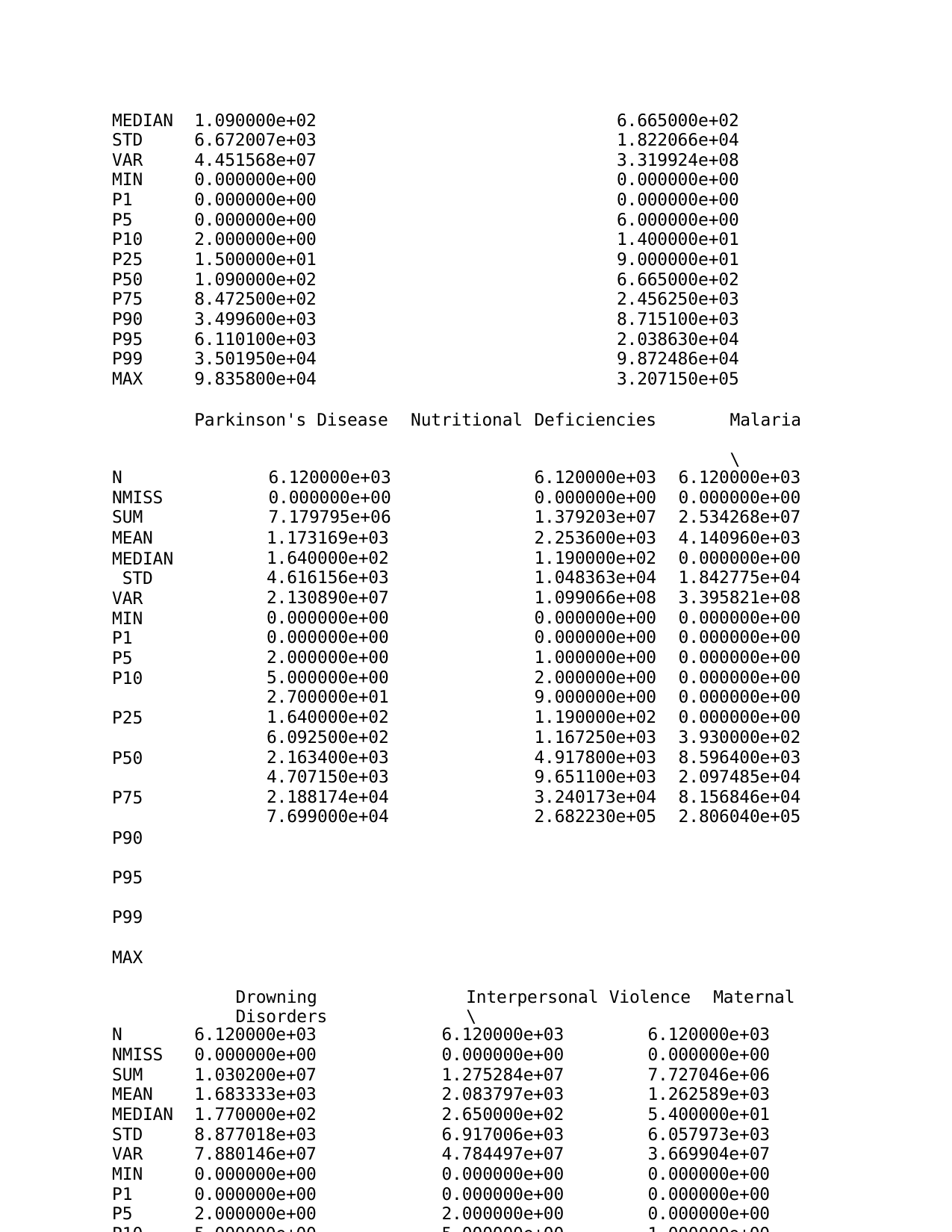

| MEDIAN | 1.090000e+02 | 6.665000e+02 |  |  |  |
| --- | --- | --- | --- | --- | --- |
| STD | 6.672007e+03 | 1.822066e+04 |  |  |  |
| VAR | 4.451568e+07 | 3.319924e+08 |  |  |  |
| MIN | 0.000000e+00 | 0.000000e+00 |  |  |  |
| P1 | 0.000000e+00 | 0.000000e+00 |  |  |  |
| P5 | 0.000000e+00 | 6.000000e+00 |  |  |  |
| P10 | 2.000000e+00 | 1.400000e+01 |  |  |  |
| P25 | 1.500000e+01 | 9.000000e+01 |  |  |  |
| P50 | 1.090000e+02 | 6.665000e+02 |  |  |  |
| P75 | 8.472500e+02 | 2.456250e+03 |  |  |  |
| P90 | 3.499600e+03 | 8.715100e+03 |  |  |  |
| P95 | 6.110100e+03 | 2.038630e+04 |  |  |  |
| P99 | 3.501950e+04 | 9.872486e+04 |  |  |  |
| MAX | 9.835800e+04 | 3.207150e+05 |  |  |  |
|  | Parkinson's Disease | Nutritional | Deficiencies |  | Malaria \ |
| N | 6.120000e+03 |  | 6.120000e+03 |  | 6.120000e+03 |
| NMISS | 0.000000e+00 |  | 0.000000e+00 |  | 0.000000e+00 |
| SUM | 7.179795e+06 |  | 1.379203e+07 |  | 2.534268e+07 |
| MEAN MEDIAN STD VAR MIN P1 P5 P10 P25 P50 P75 P90 P95 P99 MAX | 1.173169e+03 1.640000e+02 4.616156e+03 2.130890e+07 0.000000e+00 0.000000e+00 2.000000e+00 5.000000e+00 2.700000e+01 1.640000e+02 6.092500e+02 2.163400e+03 4.707150e+03 2.188174e+04 7.699000e+04 |  | 2.253600e+03 1.190000e+02 1.048363e+04 1.099066e+08 0.000000e+00 0.000000e+00 1.000000e+00 2.000000e+00 9.000000e+00 1.190000e+02 1.167250e+03 4.917800e+03 9.651100e+03 3.240173e+04 2.682230e+05 |  | 4.140960e+03 0.000000e+00 1.842775e+04 3.395821e+08 0.000000e+00 0.000000e+00 0.000000e+00 0.000000e+00 0.000000e+00 0.000000e+00 3.930000e+02 8.596400e+03 2.097485e+04 8.156846e+04 2.806040e+05 |
| Drowning Interpersonal Violence Maternal Disorders \ |  |  |  |  |  |
| N | 6.120000e+03 | 6.120000e+03 |  | 6.120000e+03 |  |
| NMISS | 0.000000e+00 | 0.000000e+00 |  | 0.000000e+00 |  |
| SUM | 1.030200e+07 | 1.275284e+07 |  | 7.727046e+06 |  |
| MEAN | 1.683333e+03 | 2.083797e+03 |  | 1.262589e+03 |  |
| MEDIAN | 1.770000e+02 | 2.650000e+02 |  | 5.400000e+01 |  |
| STD | 8.877018e+03 | 6.917006e+03 |  | 6.057973e+03 |  |
| VAR | 7.880146e+07 | 4.784497e+07 |  | 3.669904e+07 |  |
| MIN | 0.000000e+00 | 0.000000e+00 |  | 0.000000e+00 |  |
| P1 | 0.000000e+00 | 0.000000e+00 |  | 0.000000e+00 |  |
| P5 | 2.000000e+00 | 2.000000e+00 |  | 0.000000e+00 |  |
| P10 | 5.000000e+00 | 5.000000e+00 |  | 1.000000e+00 |  |
| P25 | 3.400000e+01 | 4.000000e+01 |  | 5.000000e+00 |  |
| P50 | 1.770000e+02 | 2.650000e+02 |  | 5.400000e+01 |  |
| P75 | 6.980000e+02 | 8.770000e+02 |  | 7.340000e+02 |  |